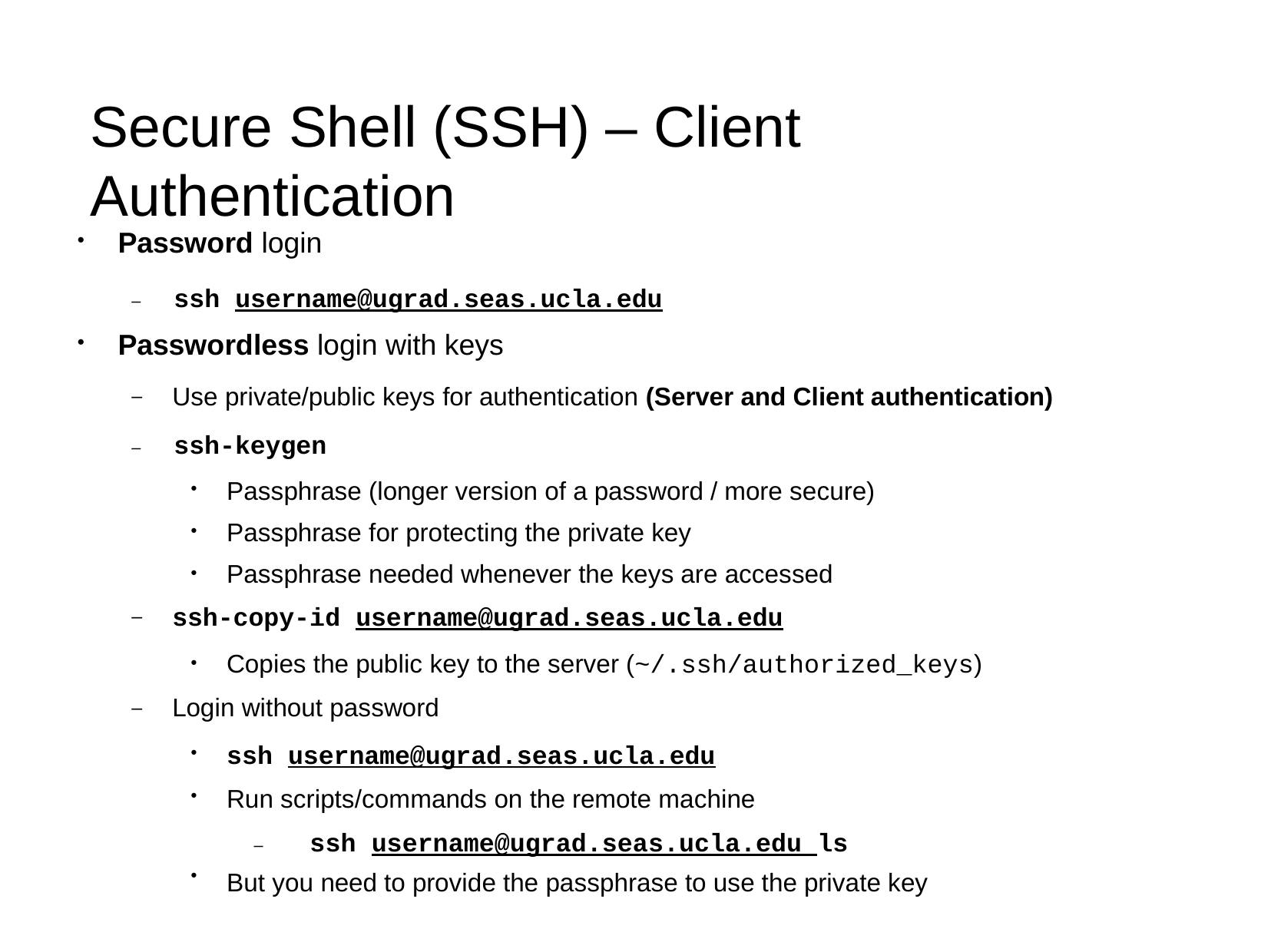

# Secure Shell (SSH) – Client Authentication
Password login
●
–	ssh username@ugrad.seas.ucla.edu
Passwordless login with keys
●
Use private/public keys for authentication (Server and Client authentication)
–	ssh-keygen
–
Passphrase (longer version of a password / more secure) Passphrase for protecting the private key
Passphrase needed whenever the keys are accessed
●
●
●
ssh-copy-id username@ugrad.seas.ucla.edu
–
Copies the public key to the server (~/.ssh/authorized_keys)
●
Login without password
–
ssh username@ugrad.seas.ucla.edu
Run scripts/commands on the remote machine
–	ssh username@ugrad.seas.ucla.edu ls
But you need to provide the passphrase to use the private key
●
●
●